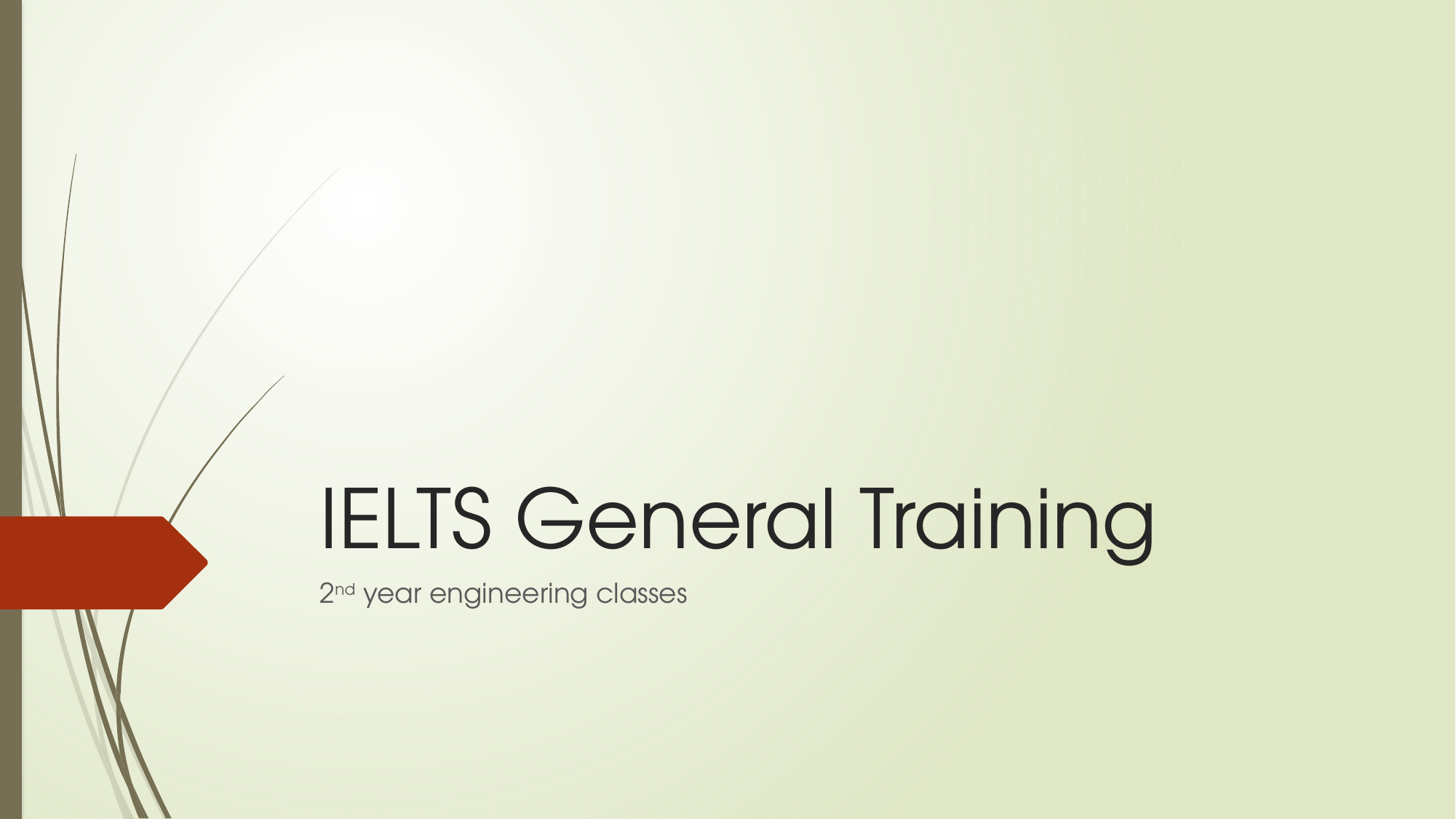

# IELTS General Training
2nd year engineering classes